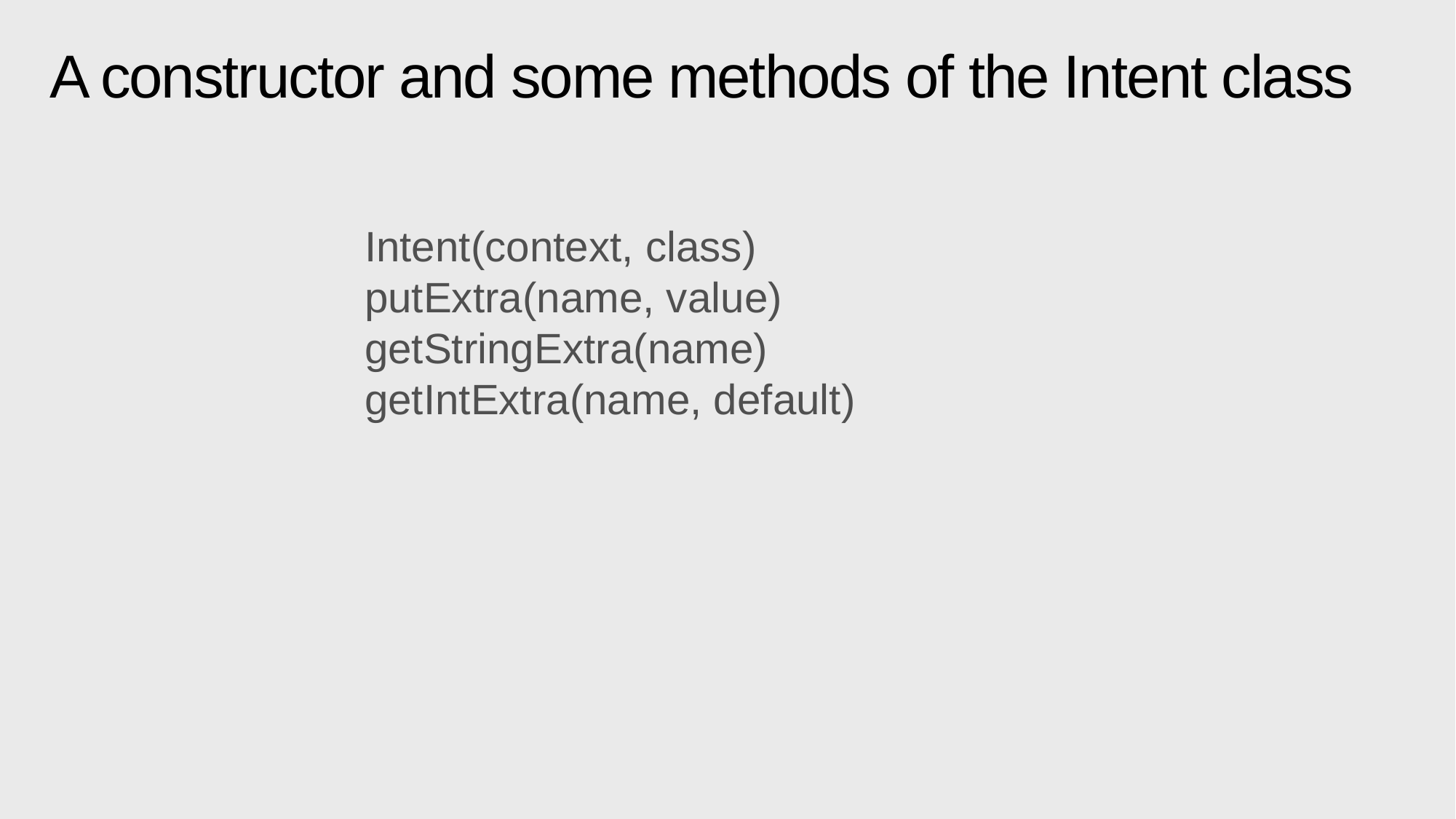

# A constructor and some methods of the Intent class
Intent(context, class)
putExtra(name, value)
getStringExtra(name)
getIntExtra(name, default)